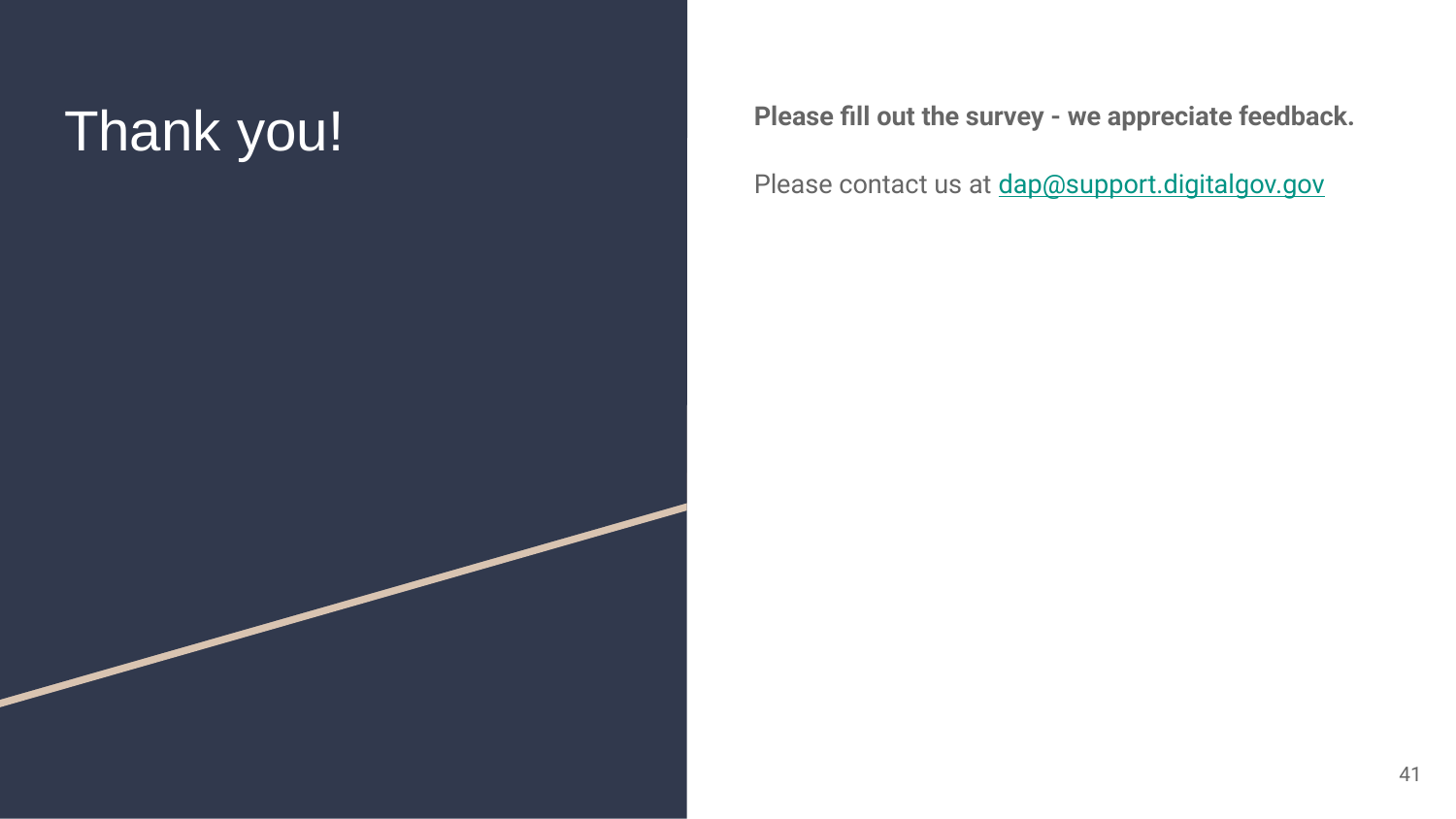

# Thank you!
Please fill out the survey - we appreciate feedback.
Please contact us at dap@support.digitalgov.gov

41